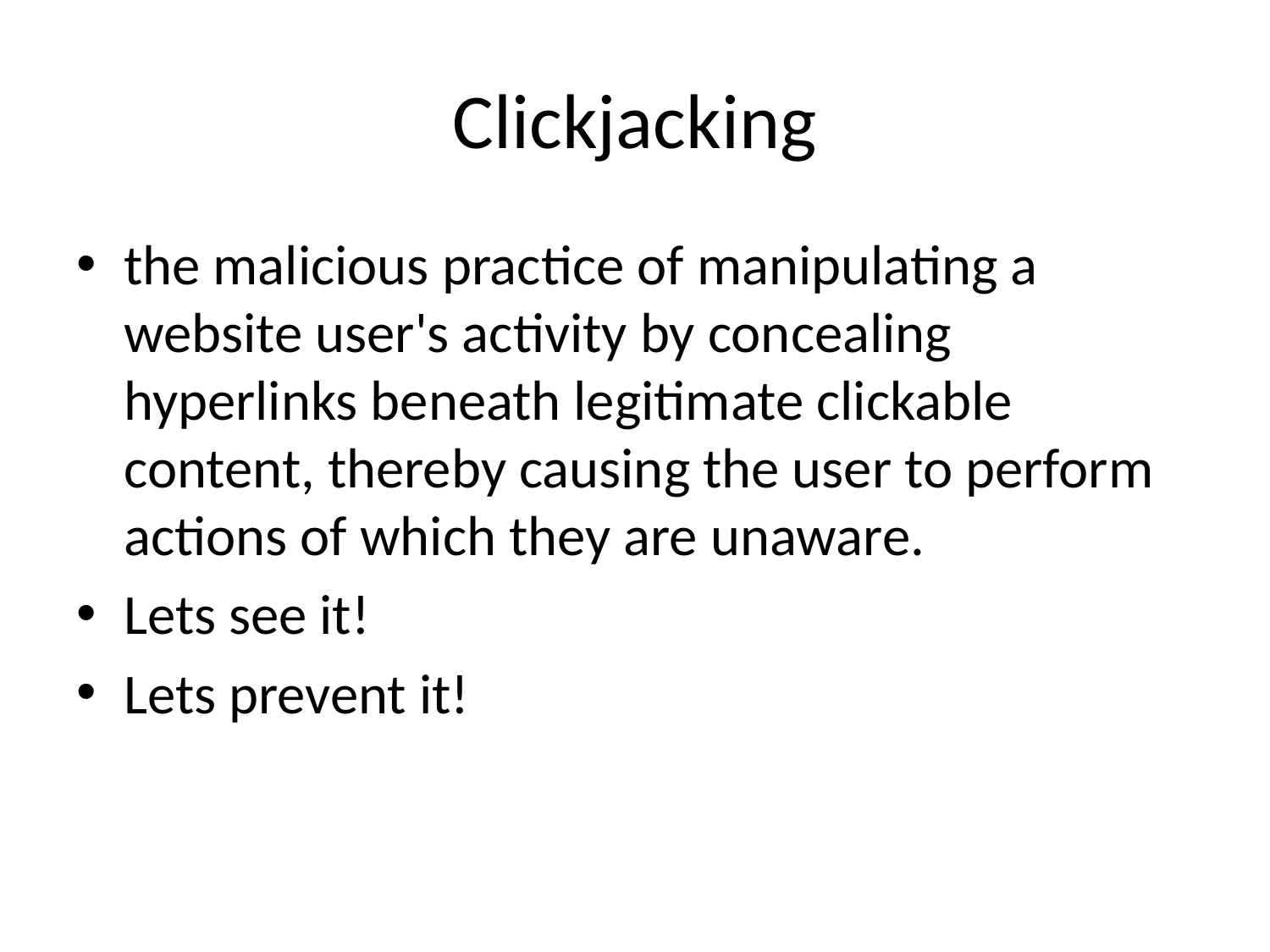

# Clickjacking
the malicious practice of manipulating a website user's activity by concealing hyperlinks beneath legitimate clickable content, thereby causing the user to perform actions of which they are unaware.
Lets see it!
Lets prevent it!